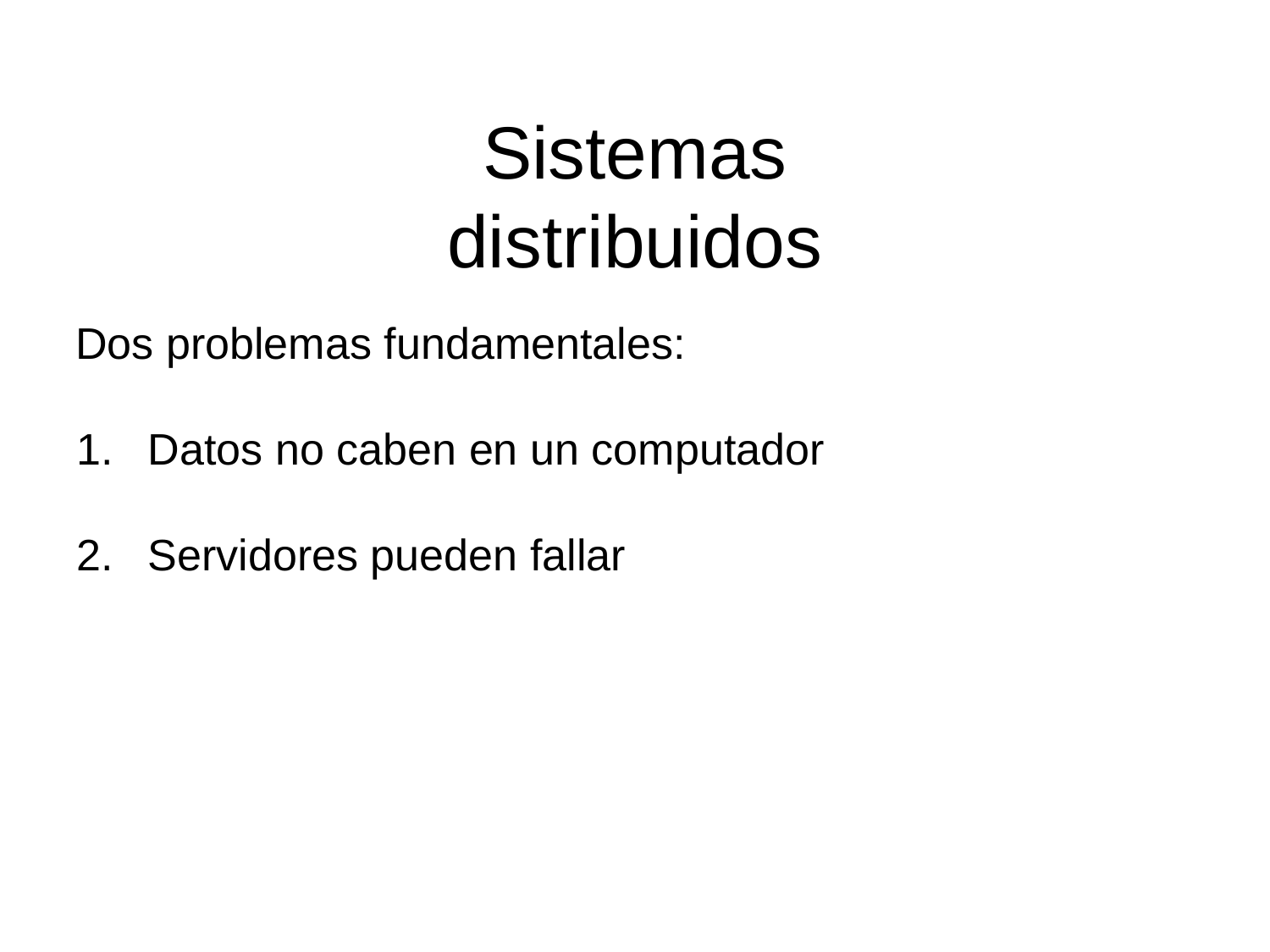

Sistemas distribuidos
Dos problemas fundamentales:

Datos no caben en un computador

Servidores pueden fallar